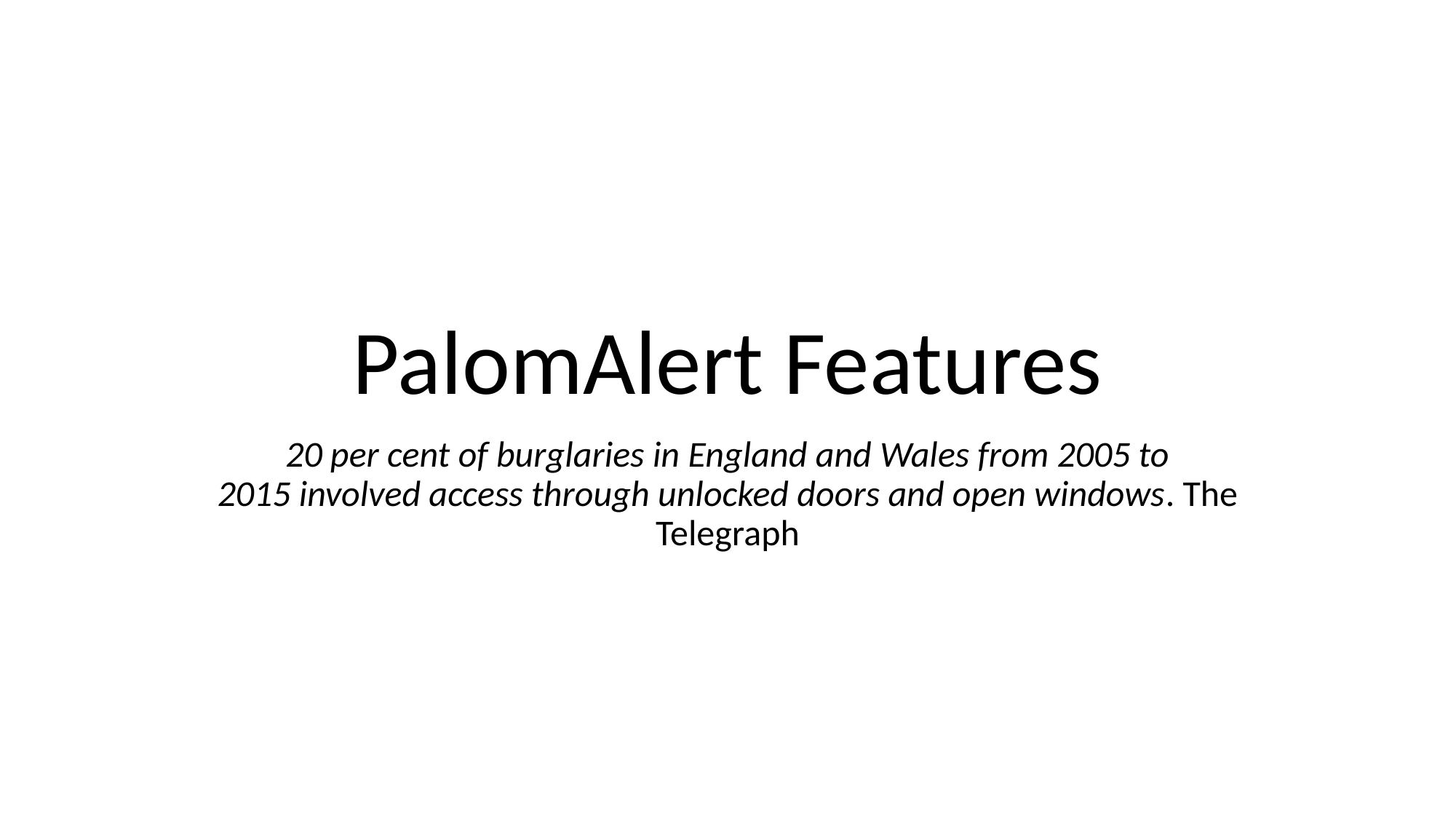

# PalomAlert Features
20 per cent of burglaries in England and Wales from 2005 to 2015 involved access through unlocked doors and open windows. The Telegraph